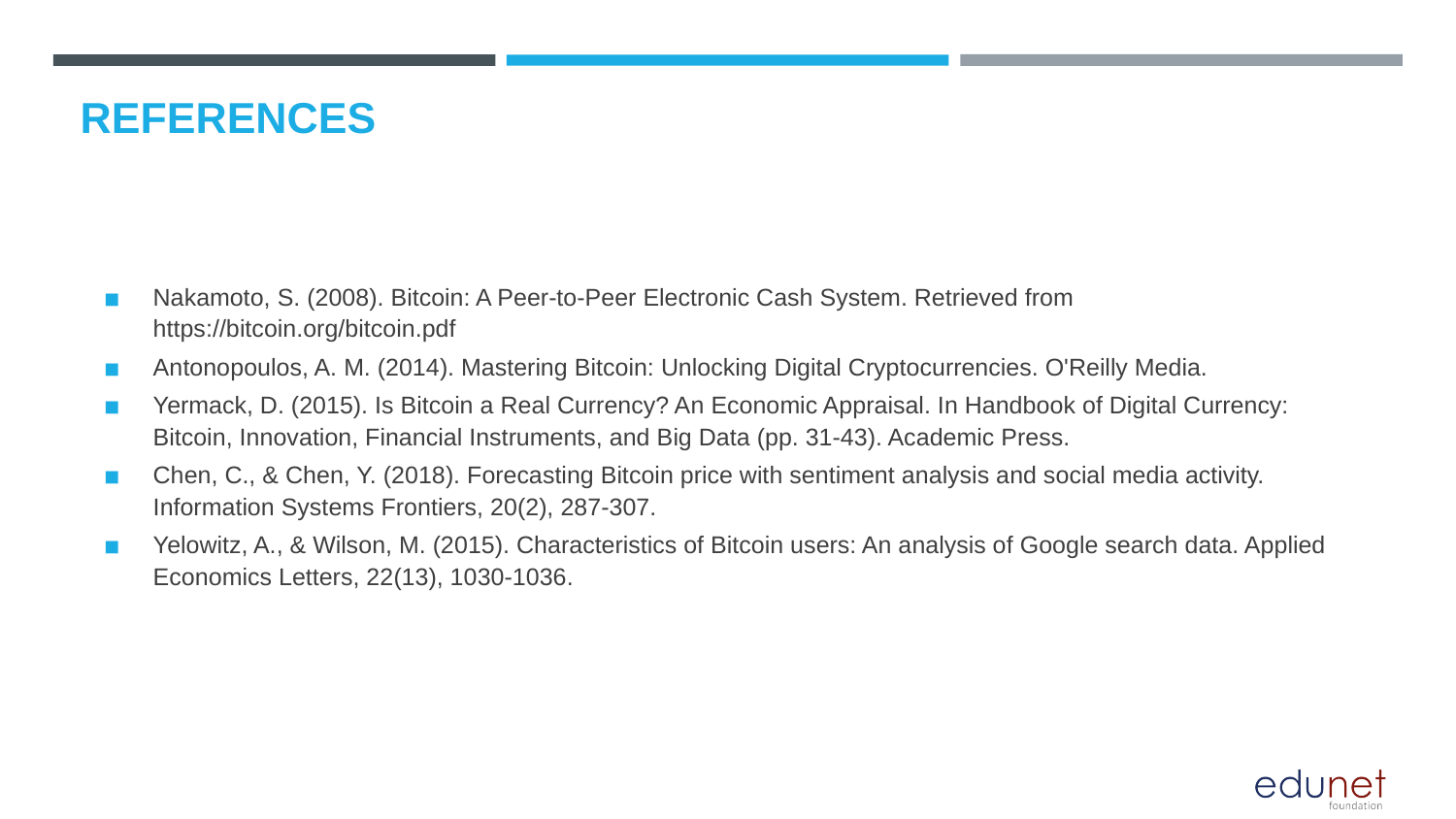

# REFERENCES
Nakamoto, S. (2008). Bitcoin: A Peer-to-Peer Electronic Cash System. Retrieved from https://bitcoin.org/bitcoin.pdf
Antonopoulos, A. M. (2014). Mastering Bitcoin: Unlocking Digital Cryptocurrencies. O'Reilly Media.
Yermack, D. (2015). Is Bitcoin a Real Currency? An Economic Appraisal. In Handbook of Digital Currency: Bitcoin, Innovation, Financial Instruments, and Big Data (pp. 31-43). Academic Press.
Chen, C., & Chen, Y. (2018). Forecasting Bitcoin price with sentiment analysis and social media activity. Information Systems Frontiers, 20(2), 287-307.
Yelowitz, A., & Wilson, M. (2015). Characteristics of Bitcoin users: An analysis of Google search data. Applied Economics Letters, 22(13), 1030-1036.